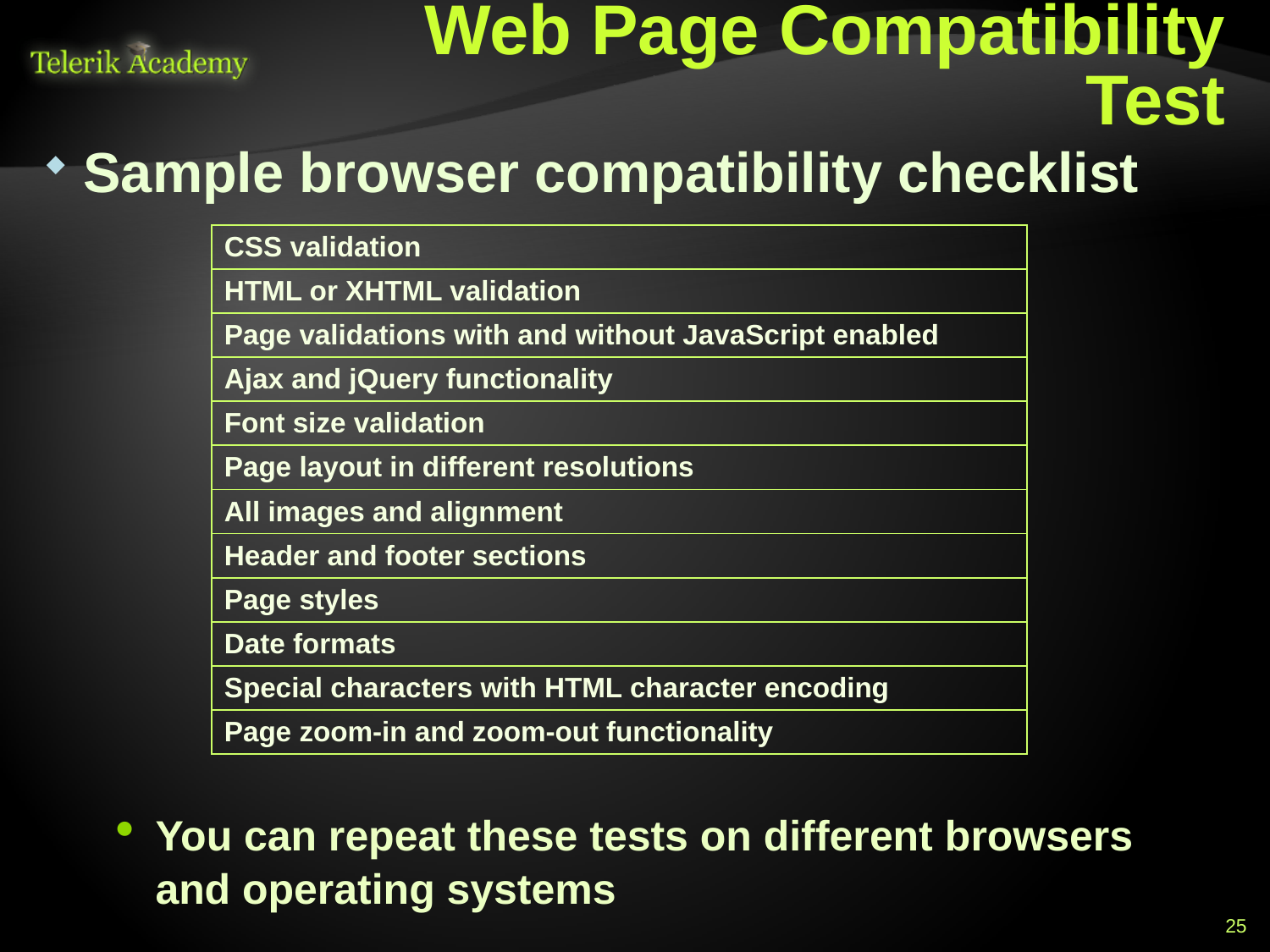

# Web Page Compatibility Test
Sample browser compatibility checklist

| CSS validation |
| --- |
| HTML or XHTML validation |
| Page validations with and without JavaScript enabled |
| Ajax and jQuery functionality |
| Font size validation |
| Page layout in different resolutions |
| All images and alignment |
| Header and footer sections |
| Page styles |
| Date formats |
| Special characters with HTML character encoding |
| Page zoom-in and zoom-out functionality |
You can repeat these tests on different browsers and operating systems
25